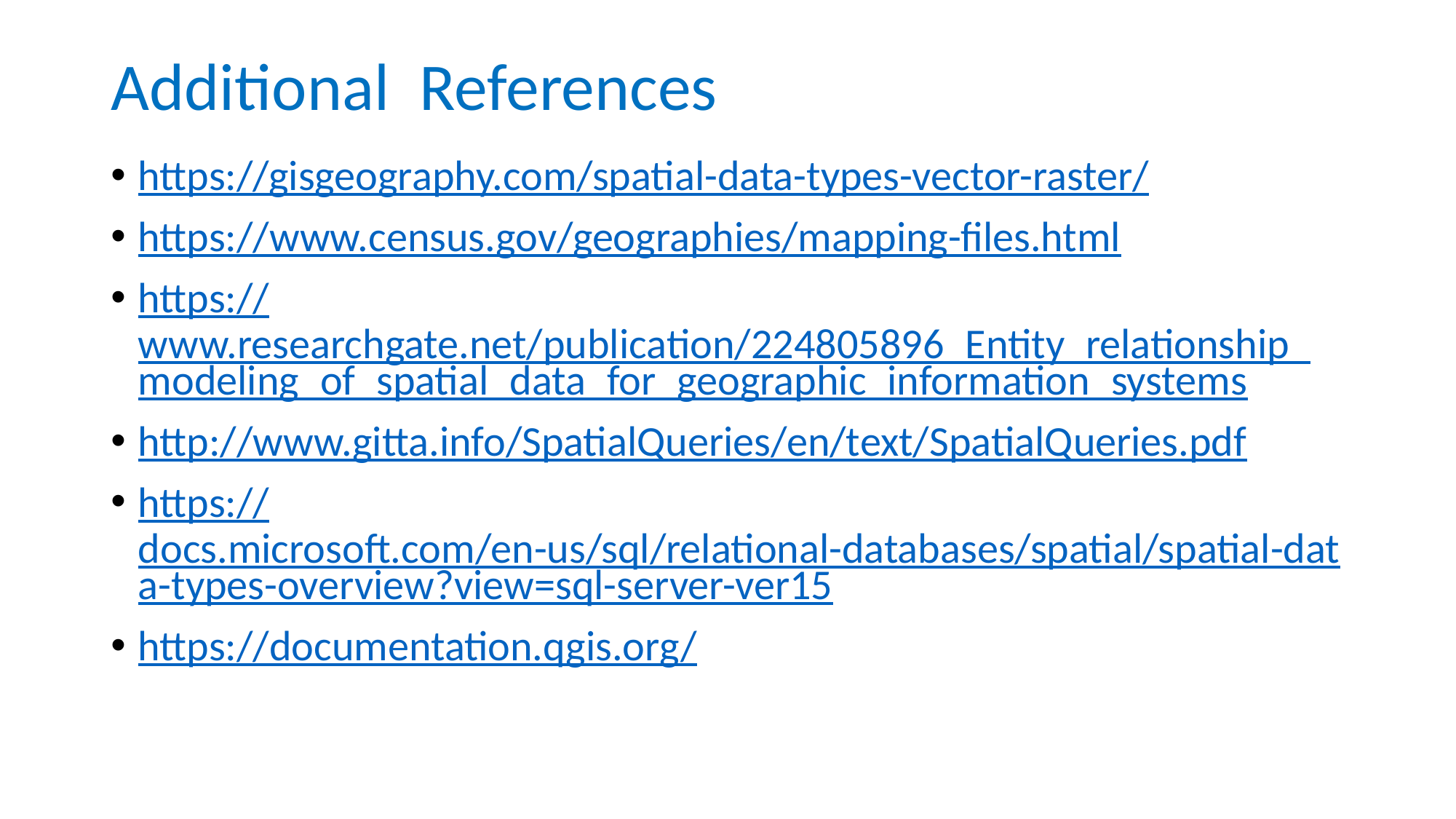

# Additional  References
https://gisgeography.com/spatial-data-types-vector-raster/
https://www.census.gov/geographies/mapping-files.html
https://www.researchgate.net/publication/224805896_Entity_relationship_modeling_of_spatial_data_for_geographic_information_systems
http://www.gitta.info/SpatialQueries/en/text/SpatialQueries.pdf
https://docs.microsoft.com/en-us/sql/relational-databases/spatial/spatial-data-types-overview?view=sql-server-ver15
https://documentation.qgis.org/